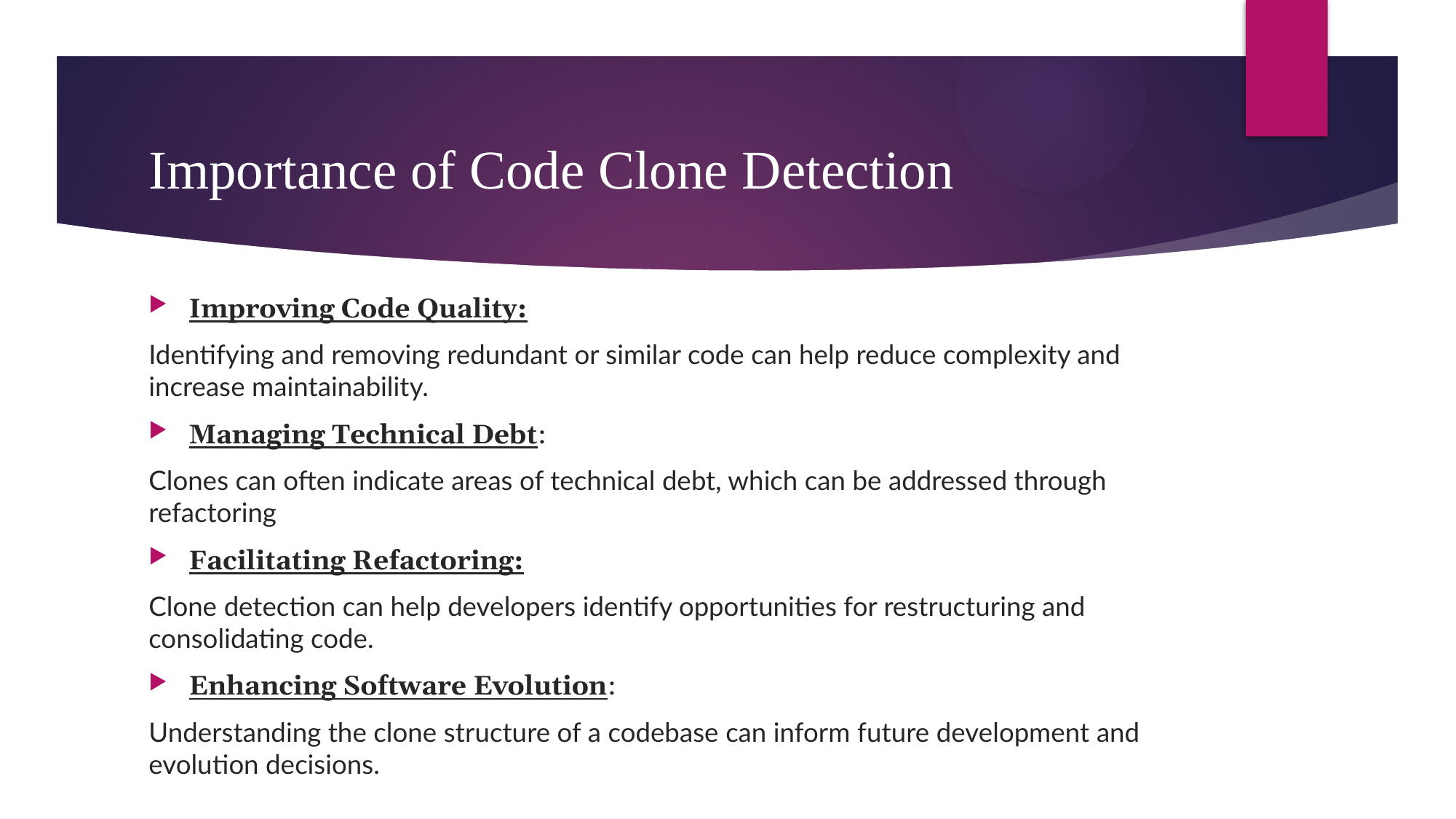

# Importance of Code Clone Detection
Improving Code Quality:
Identifying and removing redundant or similar code can help reduce complexity and increase maintainability.
Managing Technical Debt:
Clones can often indicate areas of technical debt, which can be addressed through refactoring
Facilitating Refactoring:
Clone detection can help developers identify opportunities for restructuring and consolidating code.
Enhancing Software Evolution:
Understanding the clone structure of a codebase can inform future development and evolution decisions.